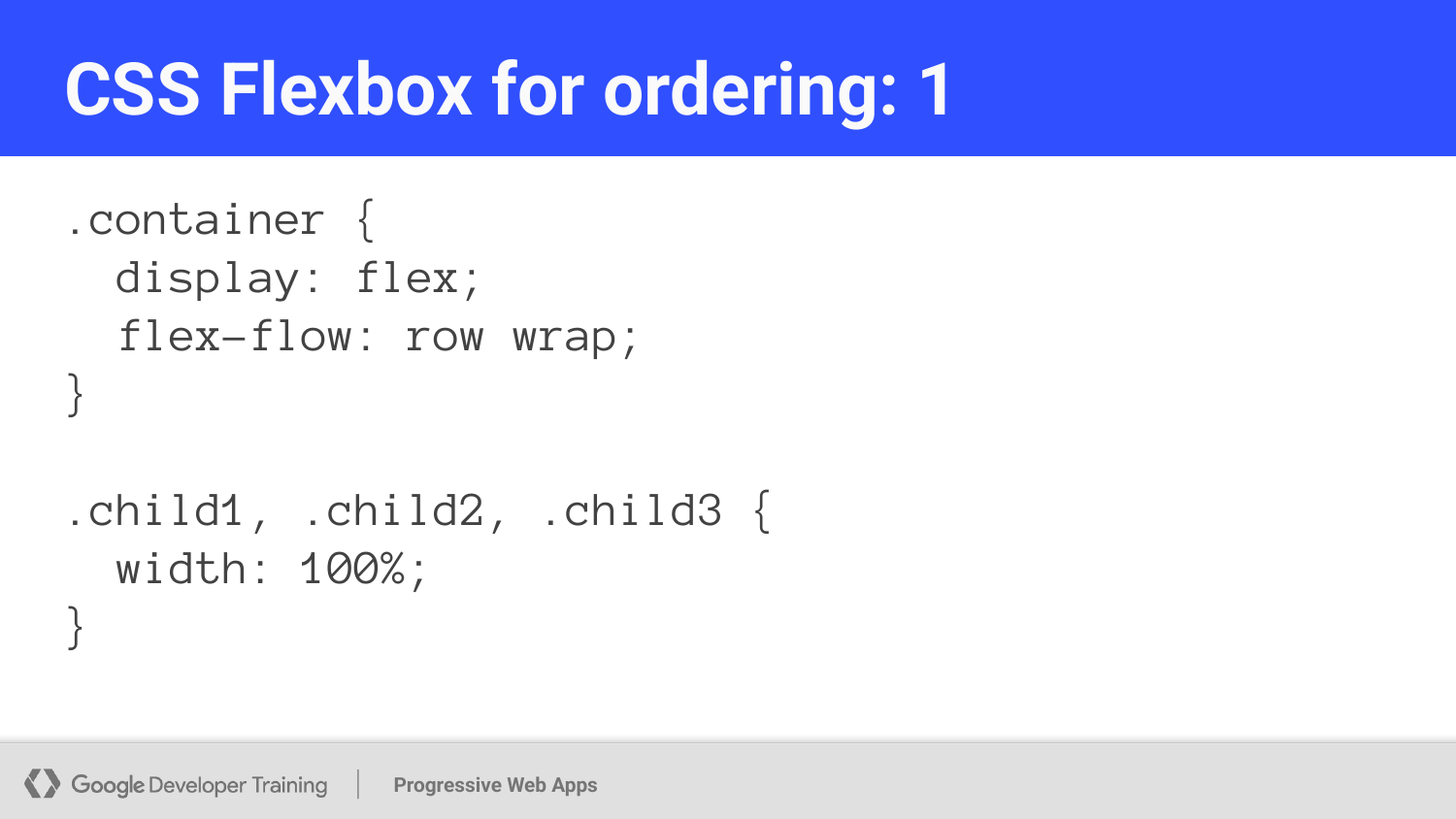

# CSS Flexbox for ordering: 1
.container {
  display: flex;
  flex-flow: row wrap;
}

.child1, .child2, .child3 {
  width: 100%;
}